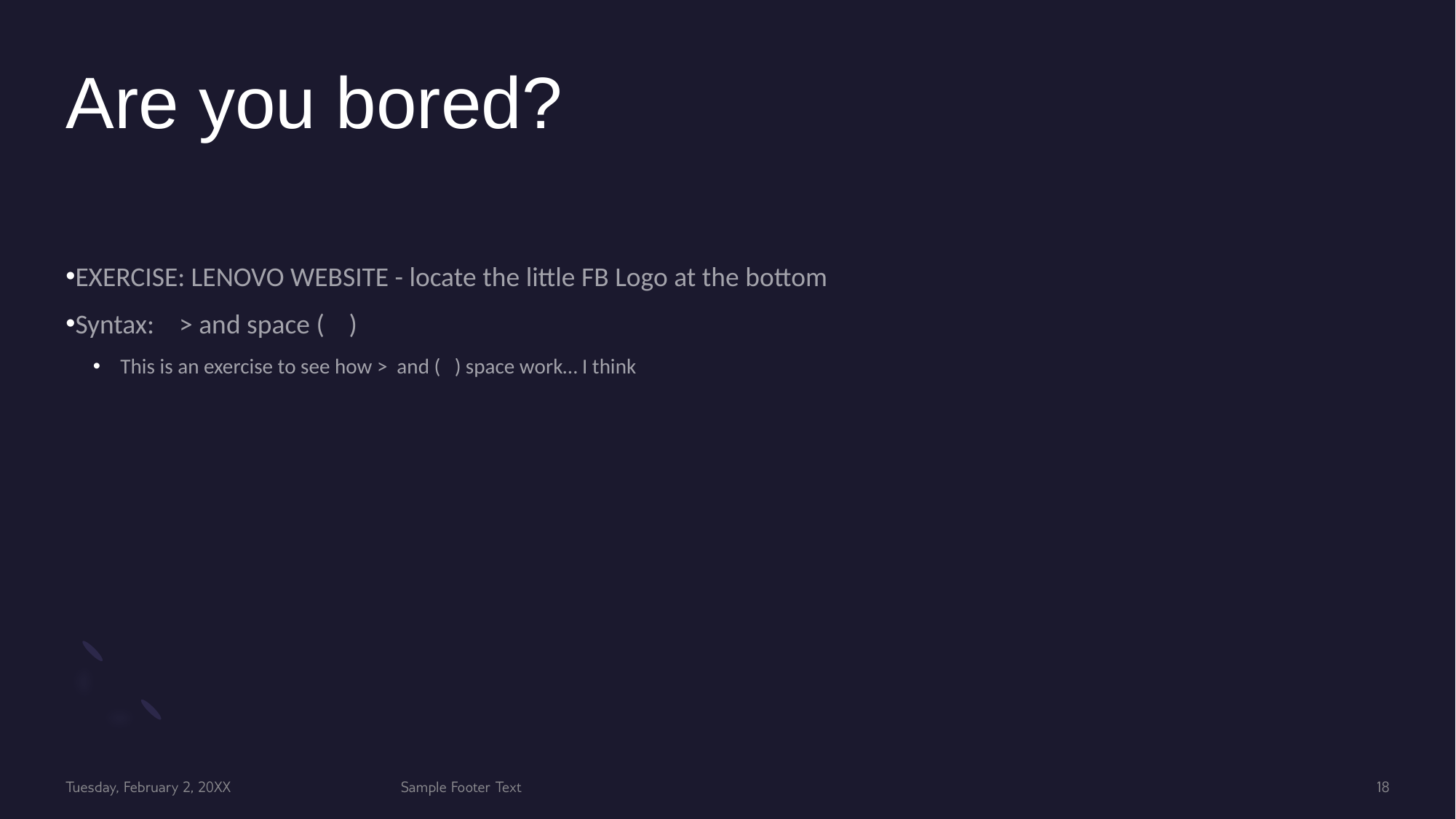

# Are you bored?
EXERCISE: LENOVO WEBSITE - locate the little FB Logo at the bottom
Syntax:    > and space (    )
This is an exercise to see how >  and (   ) space work… I think
Tuesday, February 2, 20XX
Sample Footer Text
18